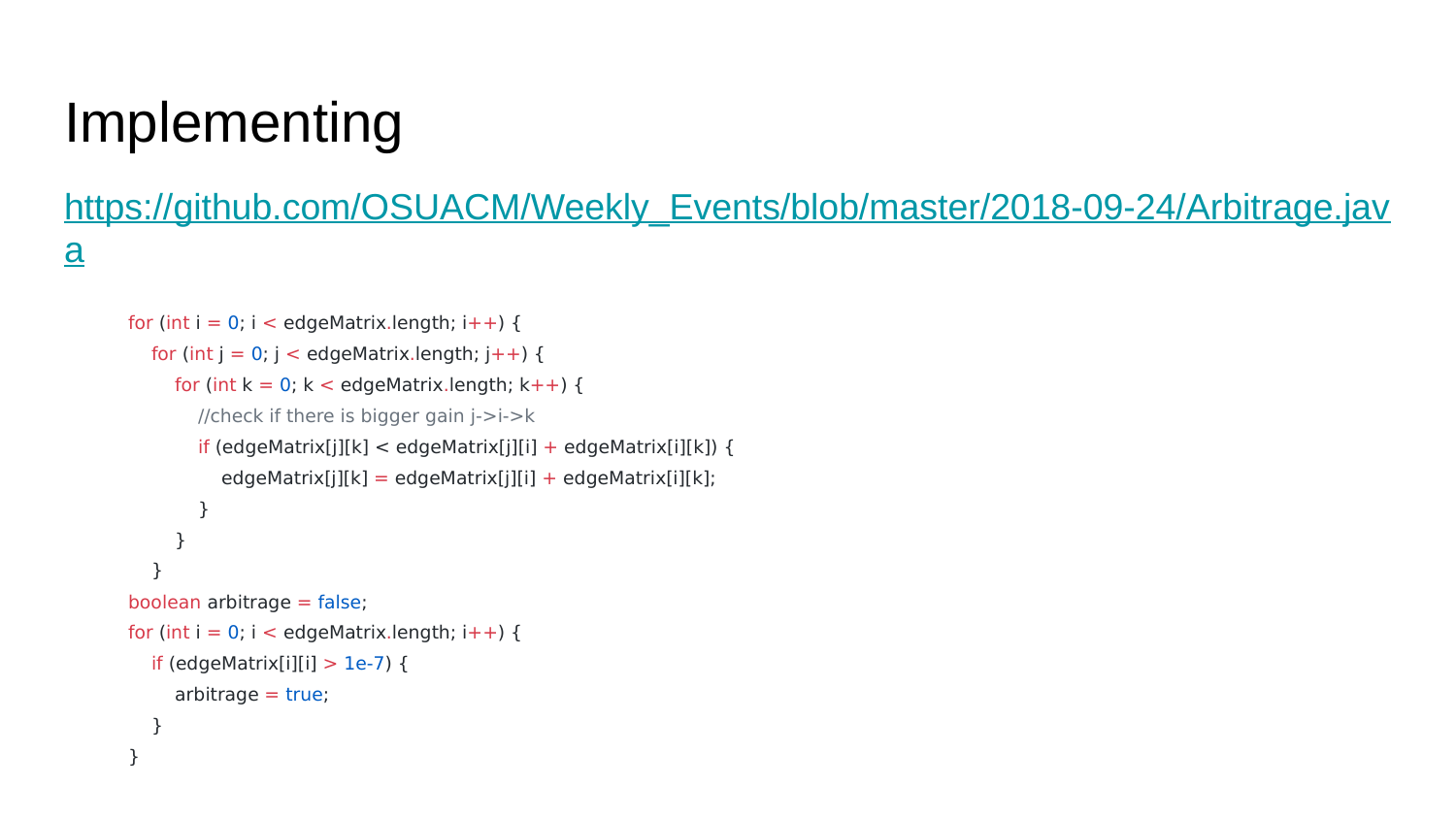

# Implementing
https://github.com/OSUACM/Weekly_Events/blob/master/2018-09-24/Arbitrage.java
           for (int i = 0; i < edgeMatrix.length; i++) {
               for (int j = 0; j < edgeMatrix.length; j++) {
                   for (int k = 0; k < edgeMatrix.length; k++) {
                       //check if there is bigger gain j->i->k
                       if (edgeMatrix[j][k] < edgeMatrix[j][i] + edgeMatrix[i][k]) {
                           edgeMatrix[j][k] = edgeMatrix[j][i] + edgeMatrix[i][k];
                       }
                   }
               }
           boolean arbitrage = false;
           for (int i = 0; i < edgeMatrix.length; i++) {
               if (edgeMatrix[i][i] > 1e-7) {
                   arbitrage = true;
               }
           }